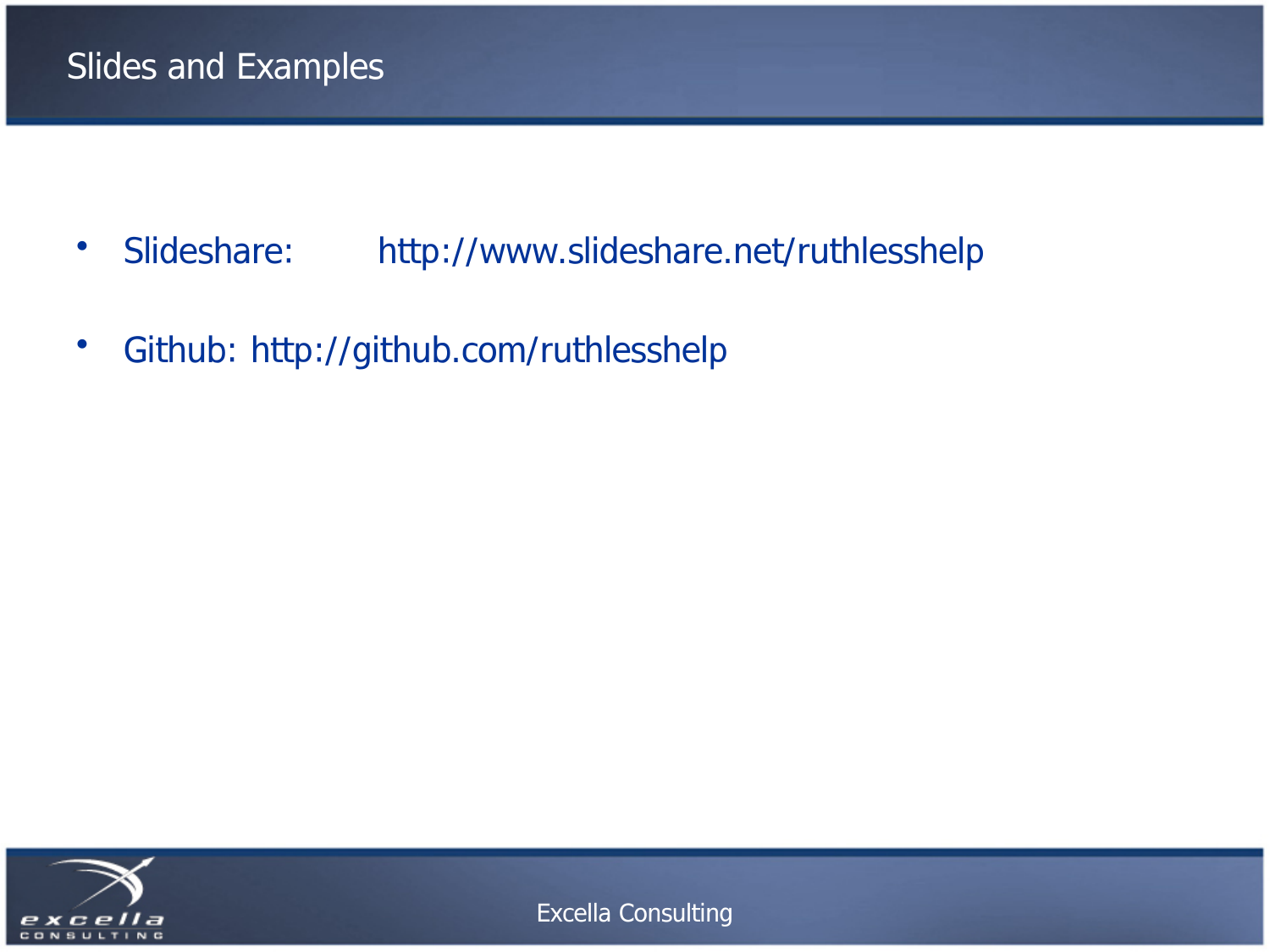

# Slides and Examples
Slideshare:	http://www.slideshare.net/ruthlesshelp

Github:	http://github.com/ruthlesshelp